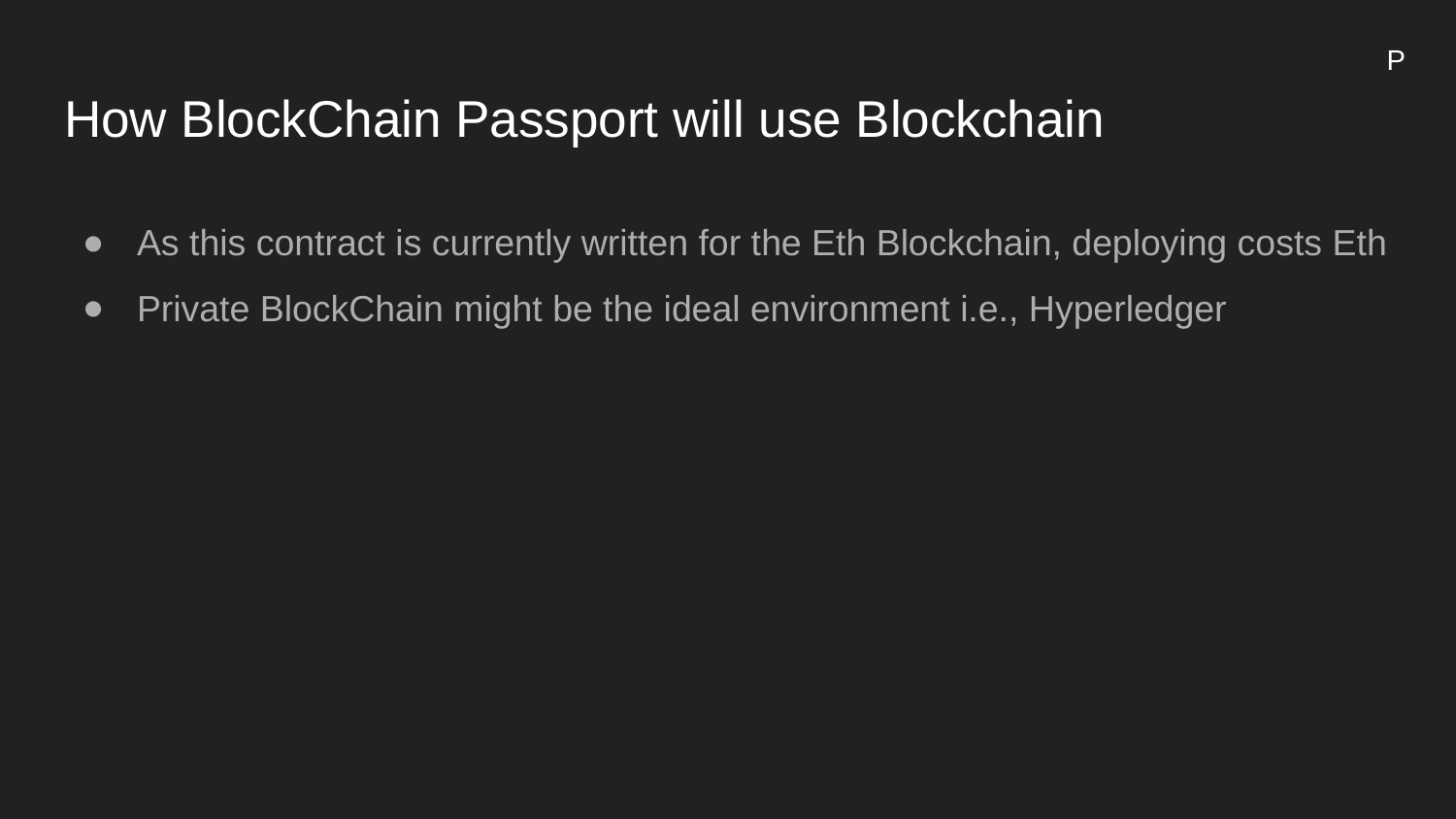

P
# How BlockChain Passport will use Blockchain
As this contract is currently written for the Eth Blockchain, deploying costs Eth
Private BlockChain might be the ideal environment i.e., Hyperledger